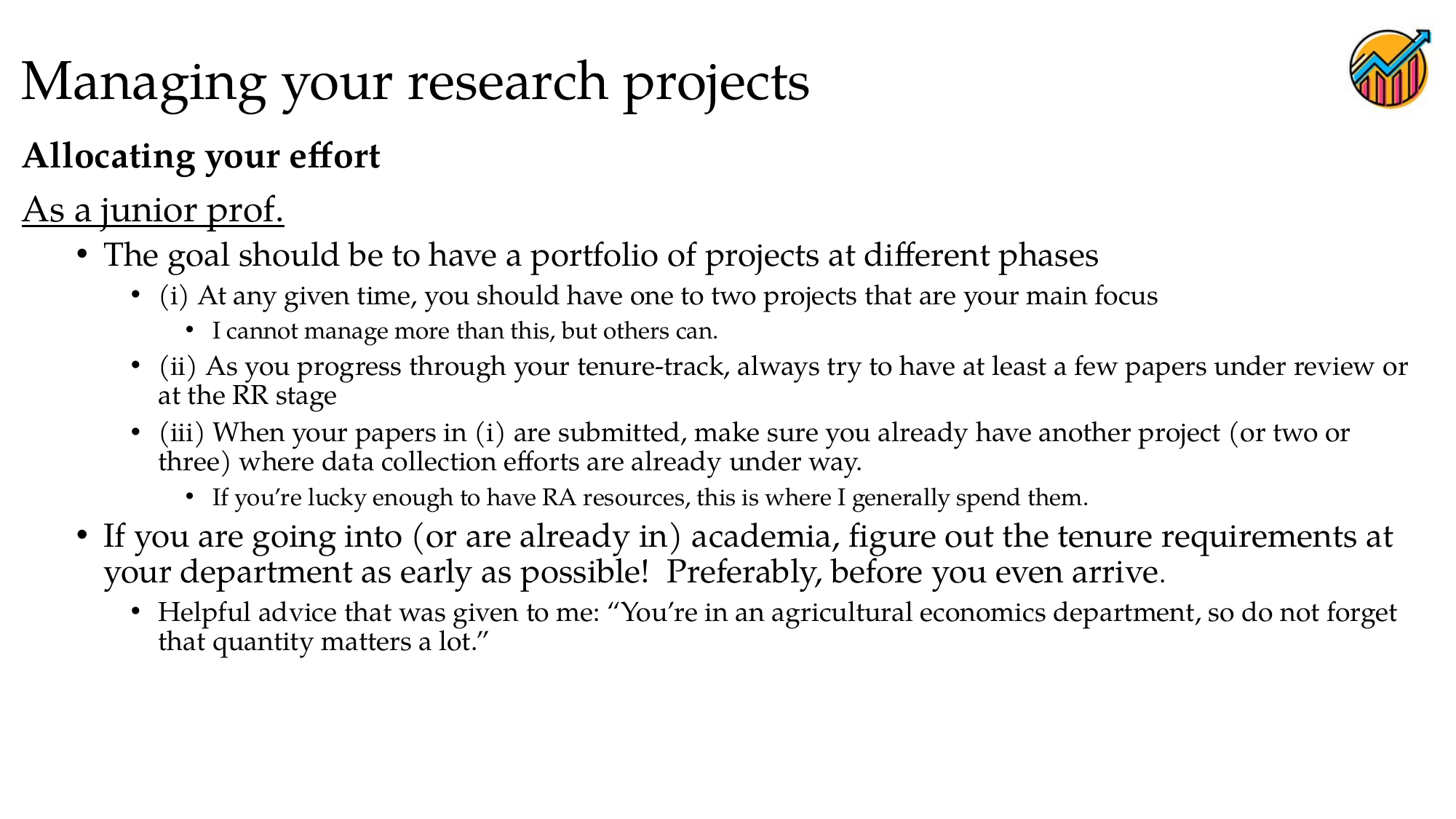

# Managing your research projects
Allocating your effort
As a junior prof.
The goal should be to have a portfolio of projects at different phases
(i) At any given time, you should have one to two projects that are your main focus
I cannot manage more than this, but others can.
(ii) As you progress through your tenure-track, always try to have at least a few papers under review or at the RR stage
(iii) When your papers in (i) are submitted, make sure you already have another project (or two or three) where data collection efforts are already under way.
If you’re lucky enough to have RA resources, this is where I generally spend them.
If you are going into (or are already in) academia, figure out the tenure requirements at your department as early as possible!  Preferably, before you even arrive.
Helpful advice that was given to me: “You’re in an agricultural economics department, so do not forget that quantity matters a lot.”